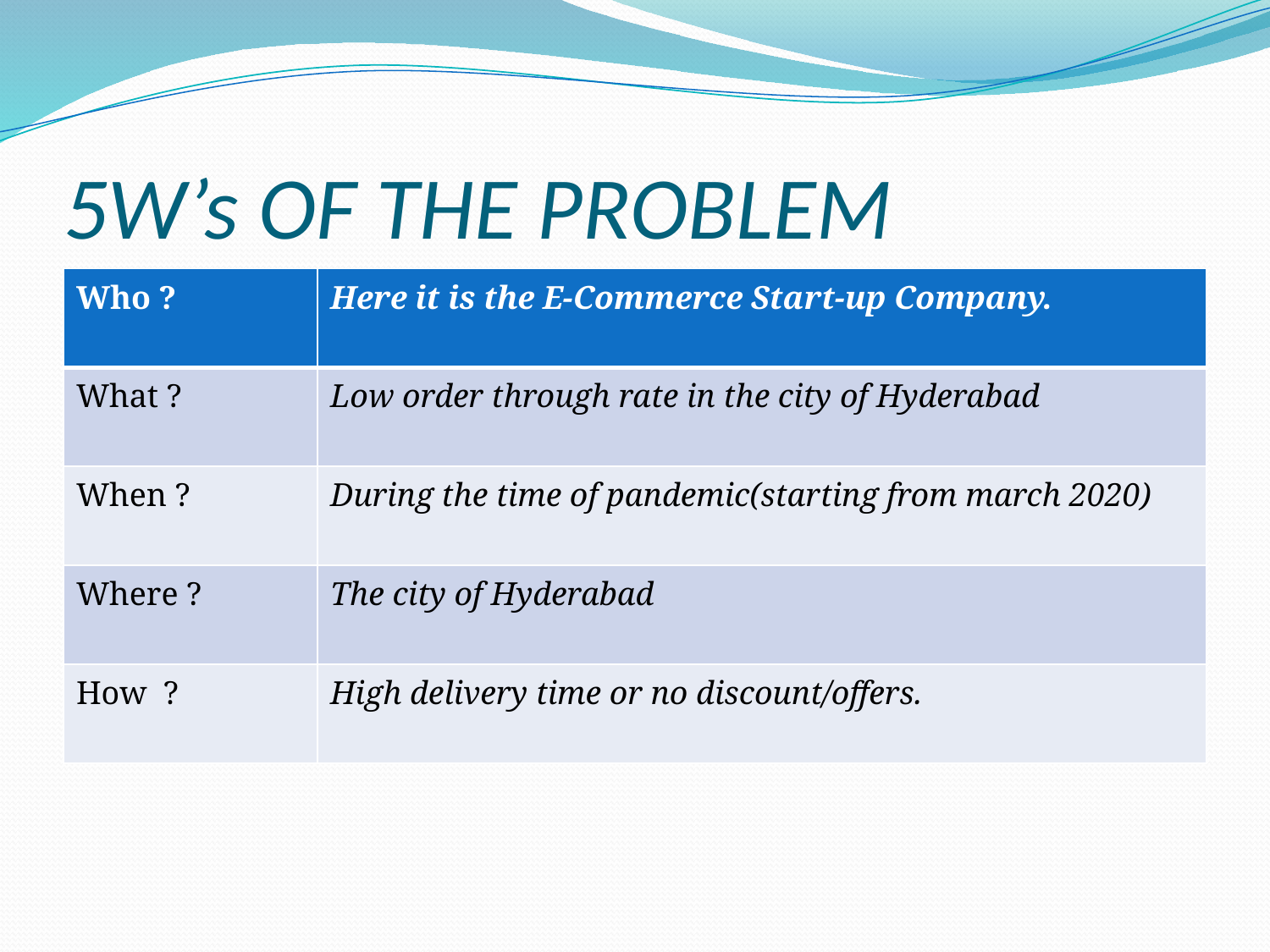

# 5W’s OF THE PROBLEM
| Who ? | Here it is the E-Commerce Start-up Company. |
| --- | --- |
| What ? | Low order through rate in the city of Hyderabad |
| When ? | During the time of pandemic(starting from march 2020) |
| Where ? | The city of Hyderabad |
| How ? | High delivery time or no discount/offers. |